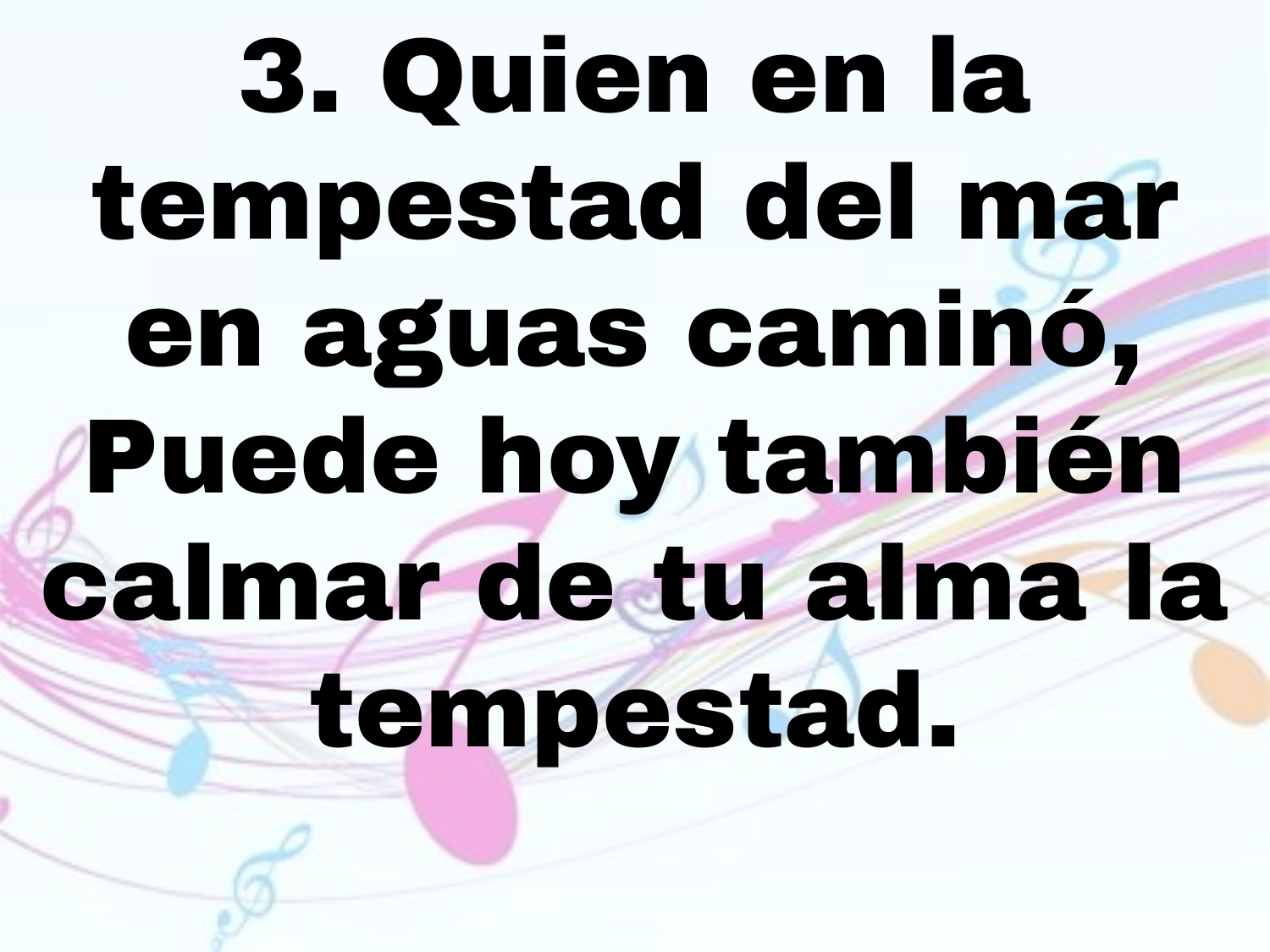

3. Quien en la tempestad del mar en aguas caminó, Puede hoy también calmar de tu alma la tempestad.